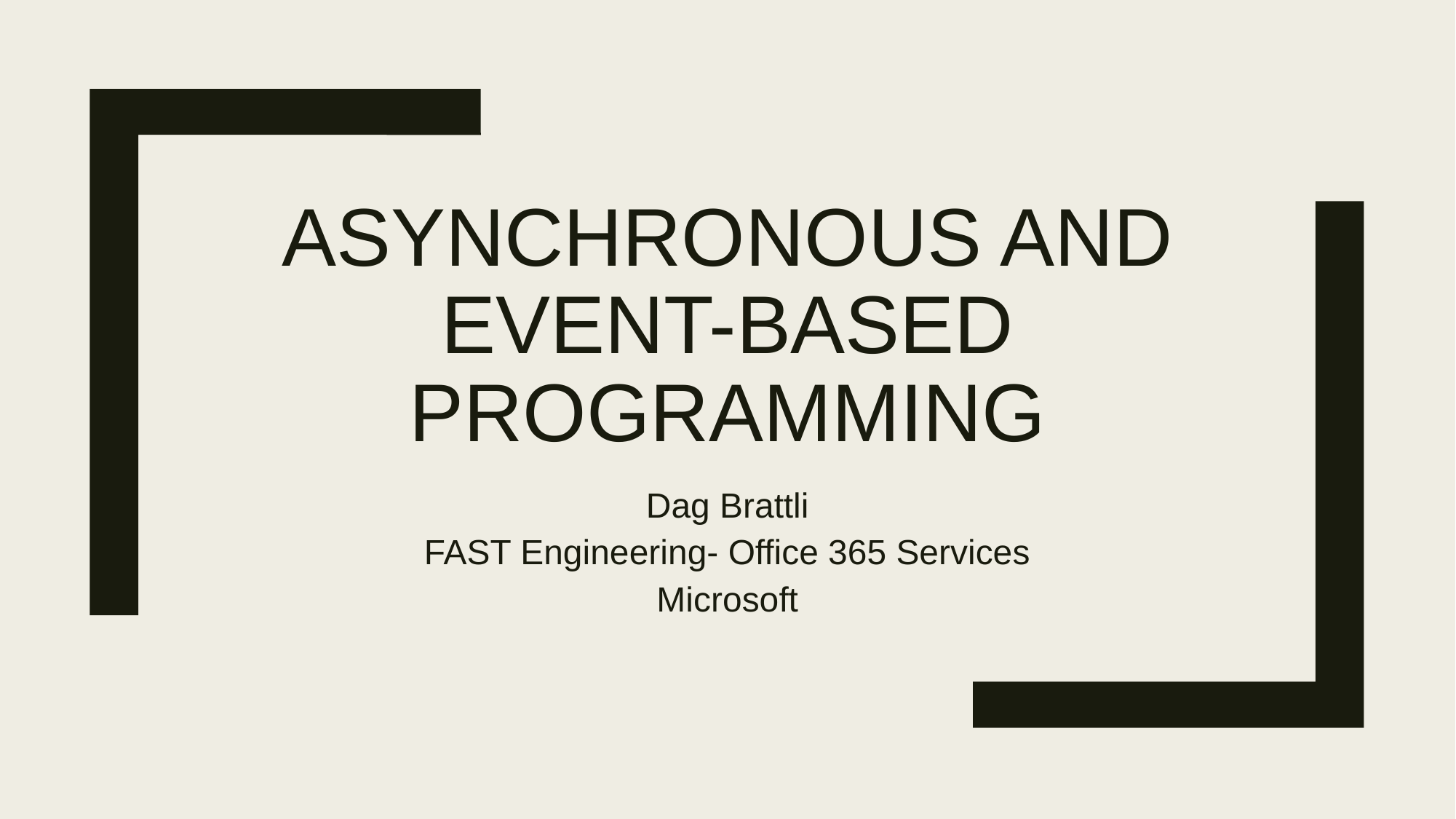

# Asynchronous and Event-Based Programming
Dag Brattli
FAST Engineering- Office 365 Services
Microsoft